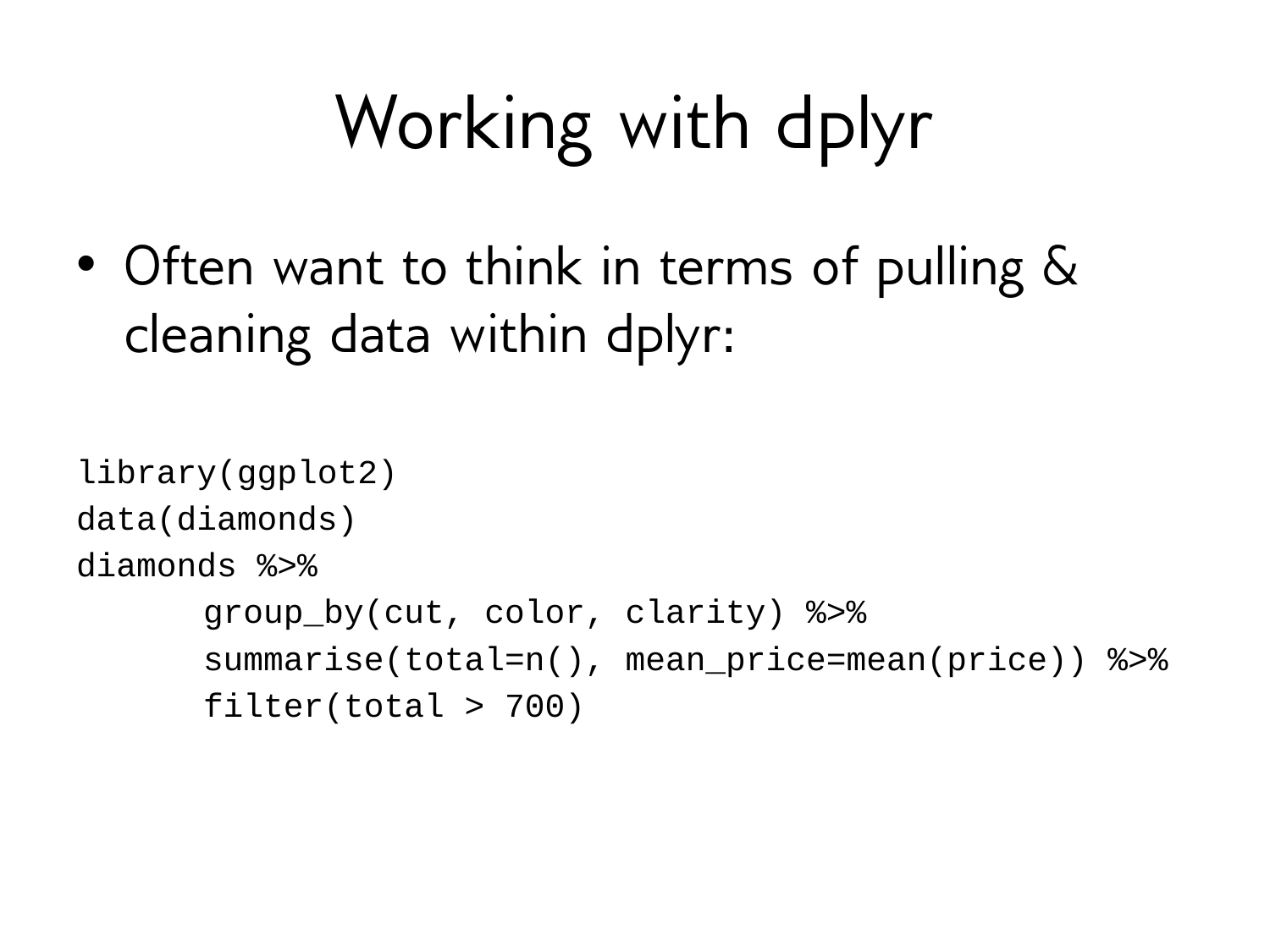

# Working with dplyr
Often want to think in terms of pulling & cleaning data within dplyr:

library(ggplot2)
data(diamonds)
diamonds %>%
	group_by(cut, color, clarity) %>%
	summarise(total=n(), mean_price=mean(price)) %>%
	filter(total > 700)